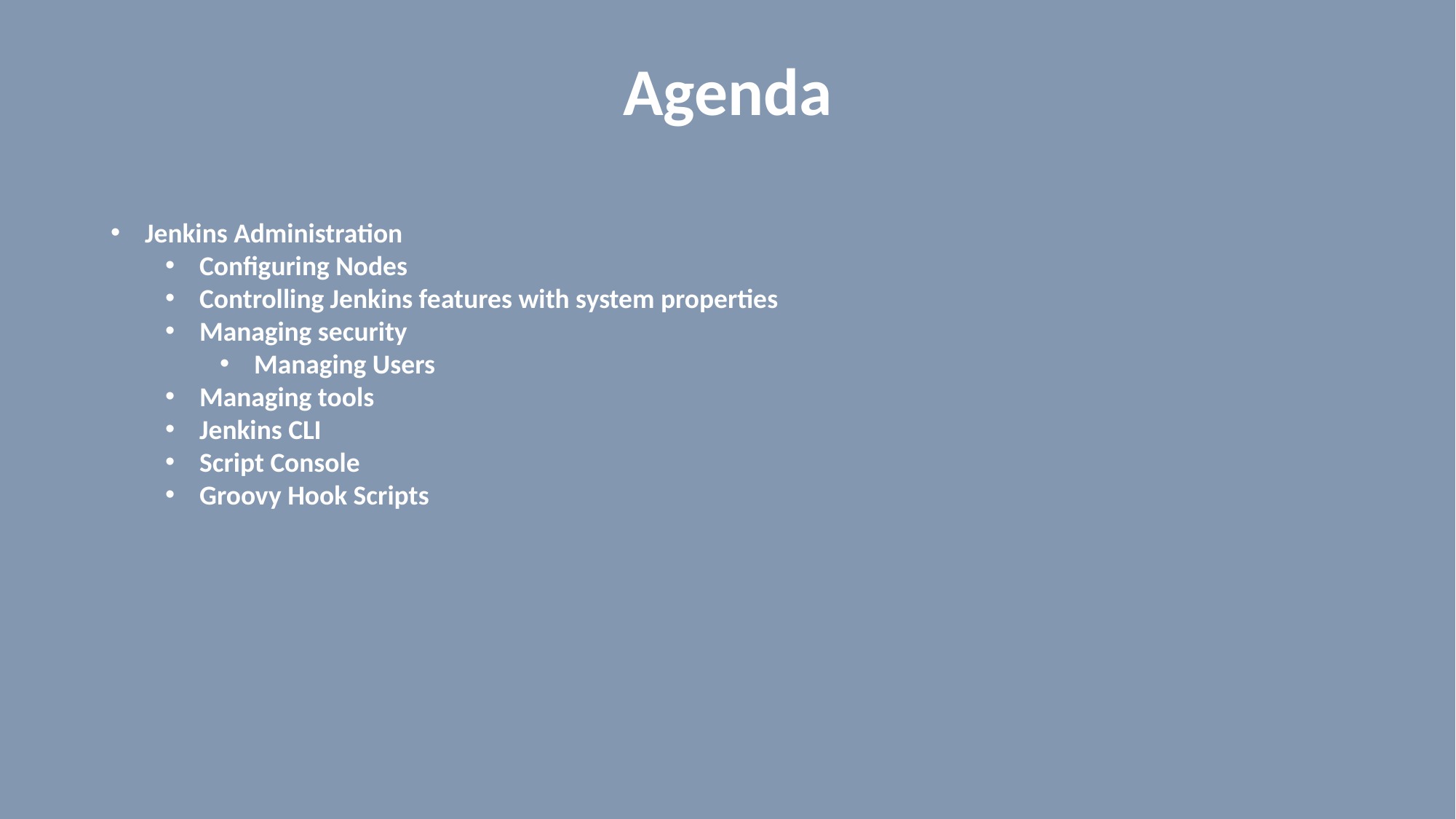

# Agenda

Jenkins Administration
Configuring Nodes
Controlling Jenkins features with system properties
Managing security
Managing Users
Managing tools
Jenkins CLI
Script Console
Groovy Hook Scripts